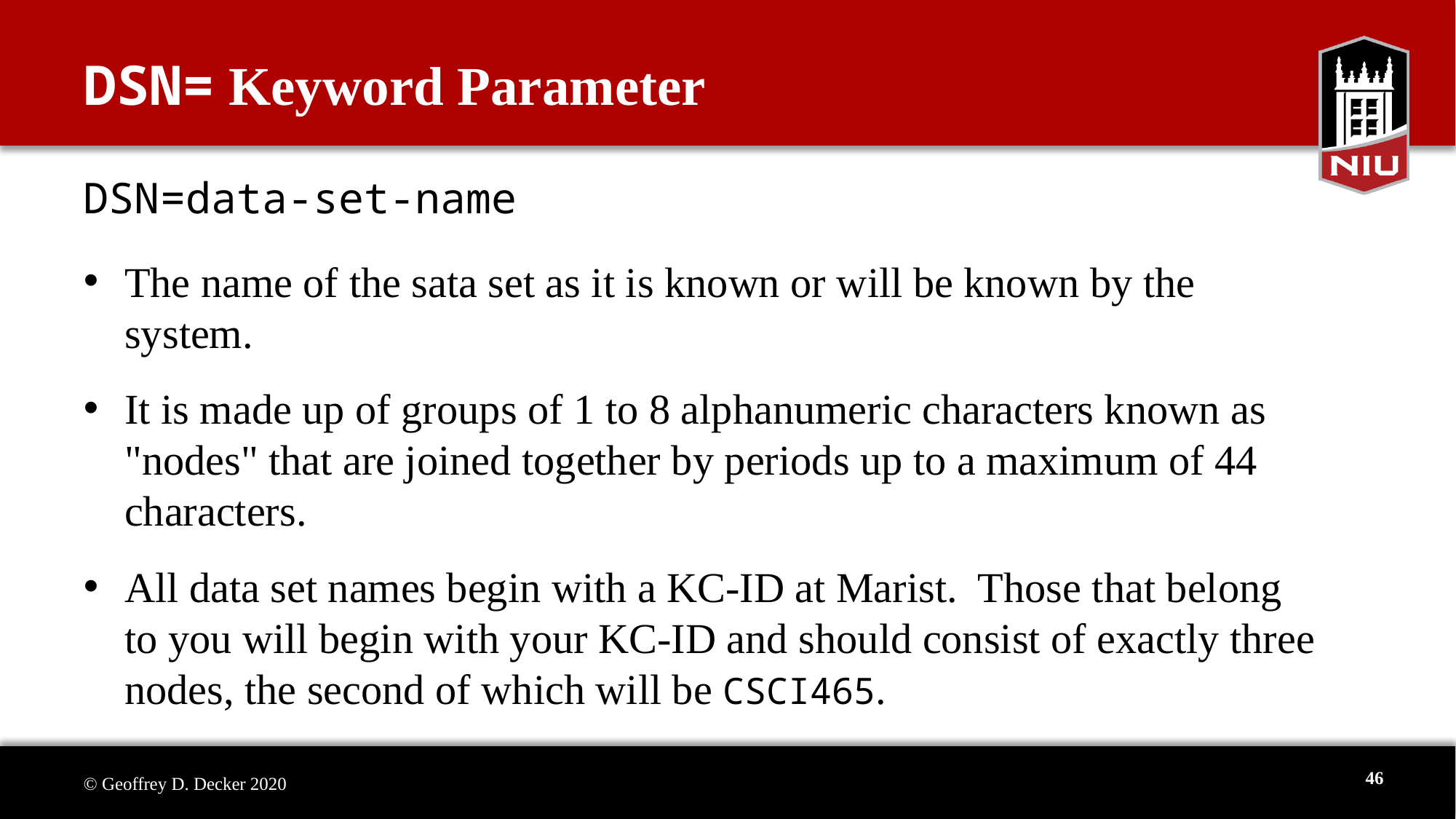

# DSN= Keyword Parameter
DSN=data-set-name

The name of the sata set as it is known or will be known by the system.

It is made up of groups of 1 to 8 alphanumeric characters known as "nodes" that are joined together by periods up to a maximum of 44 characters.

All data set names begin with a KC-ID at Marist.  Those that belong to you will begin with your KC-ID and should consist of exactly three nodes, the second of which will be CSCI465.

46
© Geoffrey D. Decker 2020